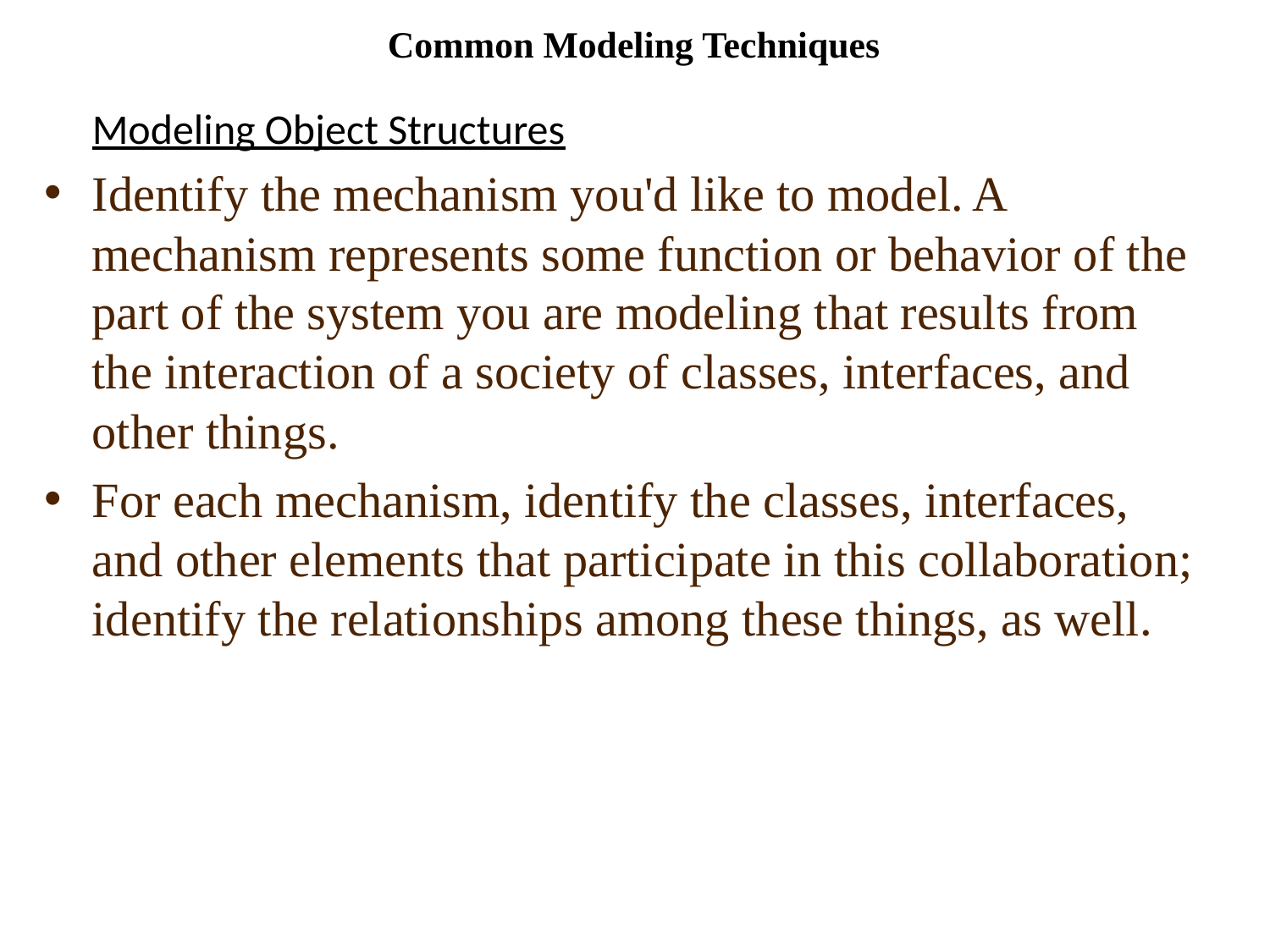

# Common Modeling Techniques
	Modeling Object Structures
Identify the mechanism you'd like to model. A mechanism represents some function or behavior of the part of the system you are modeling that results from the interaction of a society of classes, interfaces, and other things.
For each mechanism, identify the classes, interfaces, and other elements that participate in this collaboration; identify the relationships among these things, as well.